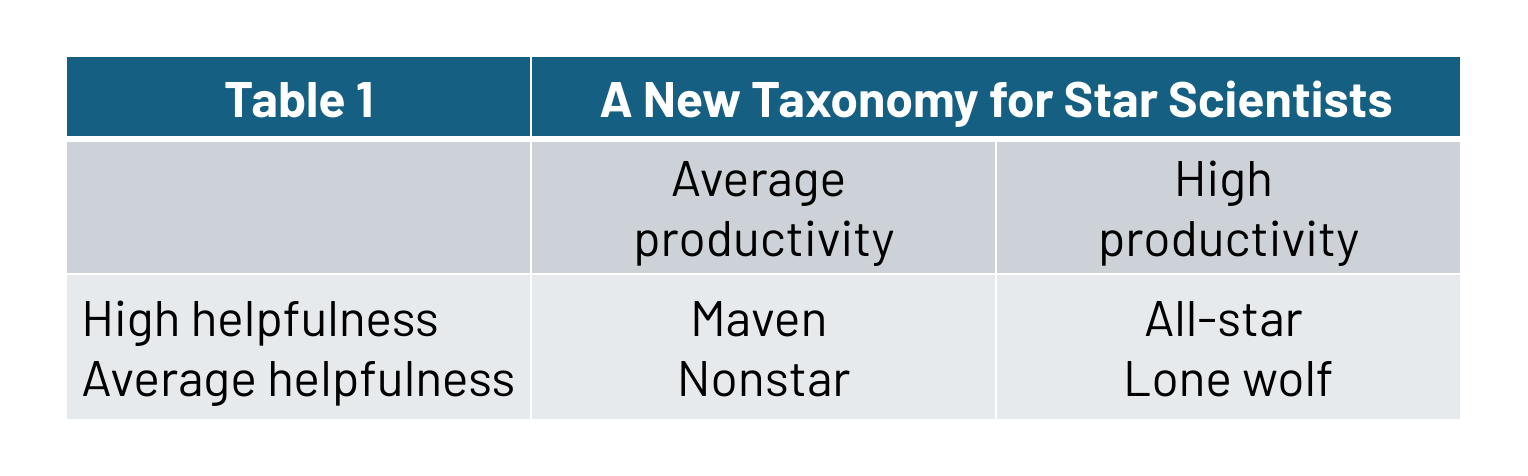

| Table 1 | A New Taxonomy for Star Scientists |  |
| --- | --- | --- |
|  | Average productivity | High productivity |
| High helpfulness Average helpfulness | Maven Nonstar | All-star Lone wolf |